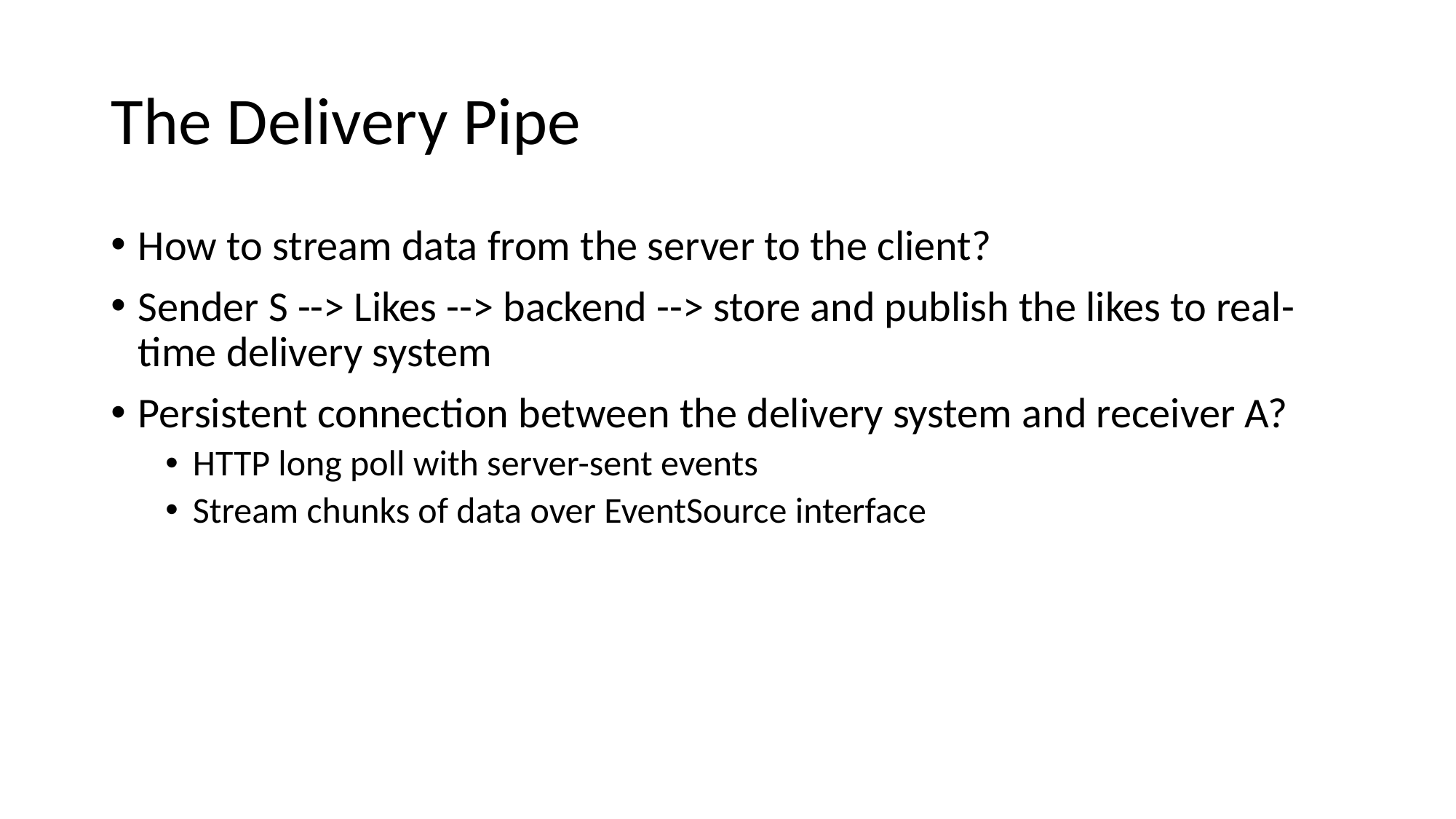

# The Delivery Pipe
How to stream data from the server to the client?
Sender S --> Likes --> backend --> store and publish the likes to real-time delivery system
Persistent connection between the delivery system and receiver A?
HTTP long poll with server-sent events
Stream chunks of data over EventSource interface